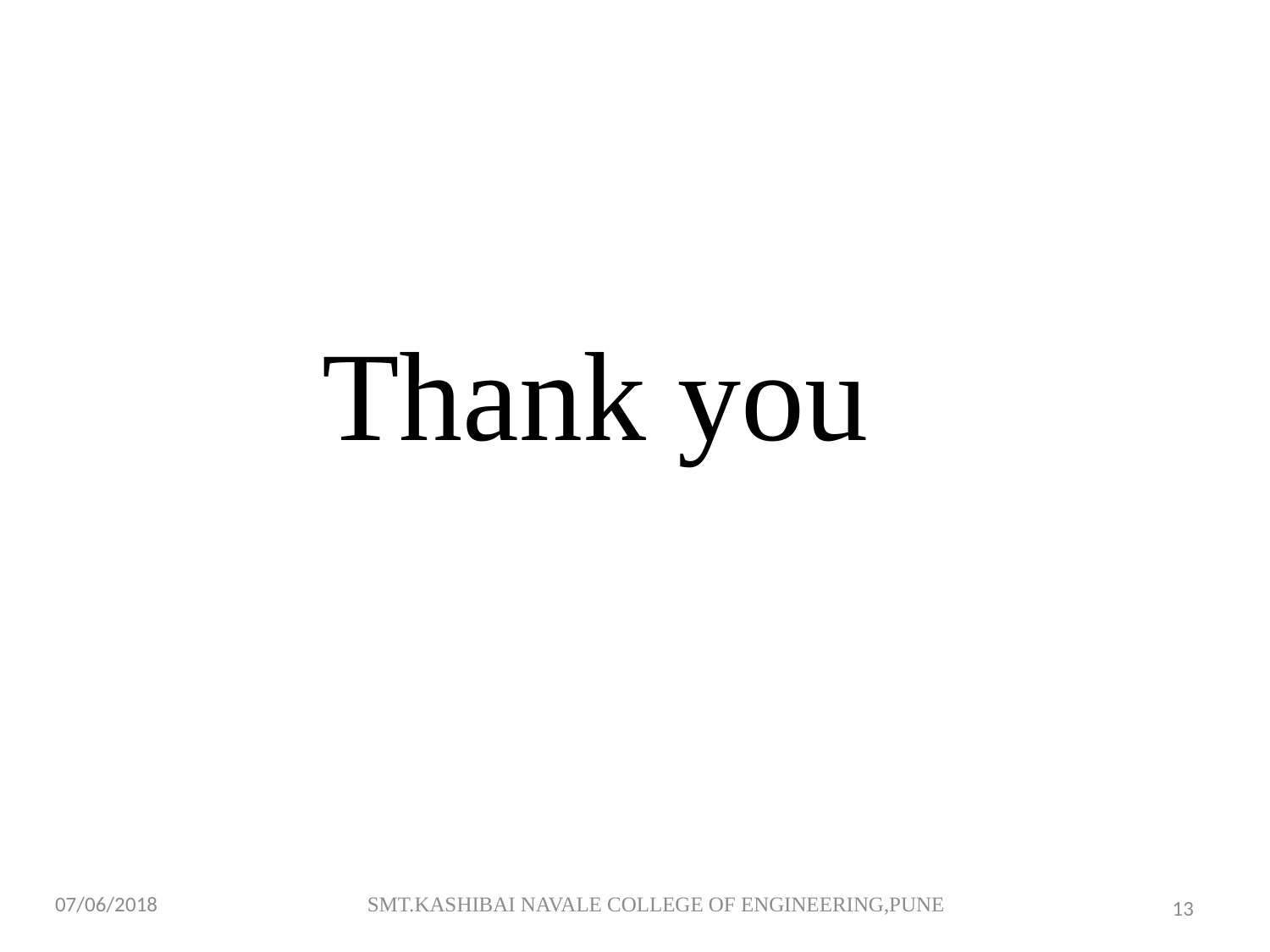

Thank you
07/06/2018
SMT.KASHIBAI NAVALE COLLEGE OF ENGINEERING,PUNE
13